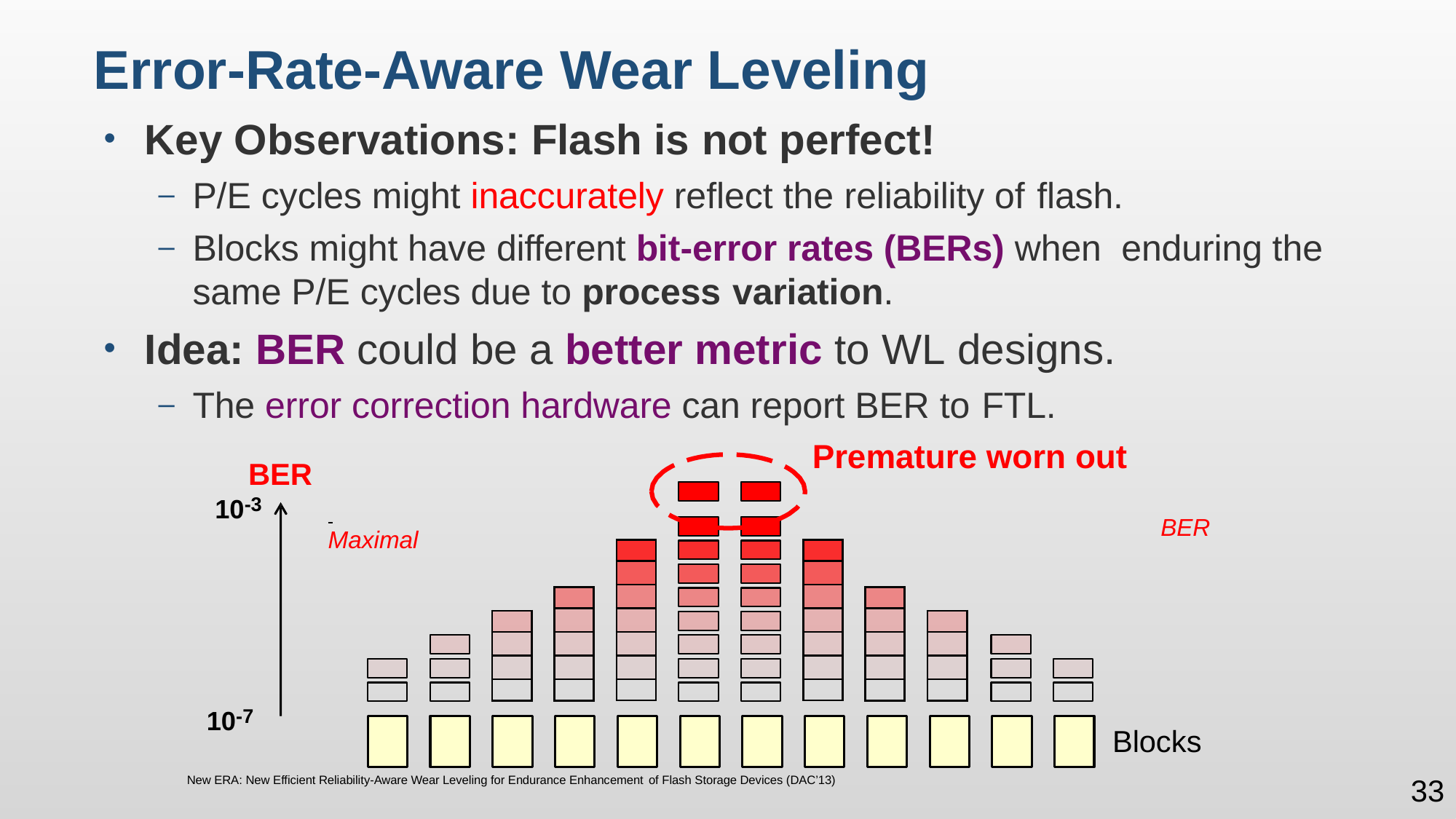

Error-Rate-Aware Wear Leveling
Key Observations: Flash is not perfect!
P/E cycles might inaccurately reflect the reliability of flash.
Blocks might have different bit-error rates (BERs) when  enduring the same P/E cycles due to process variation.
Idea: BER could be a better metric to WL designs.
The error correction hardware can report BER to FTL.

Premature worn out
BER  10-3

 	 Maximal

BER

|  |
| --- |
|  |
|  |
|  |
|  |
|  |
|  |
|  |
| --- |
|  |
|  |
|  |
|  |
|  |
|  |

|  |
| --- |
|  |
|  |
|  |
|  |
|  |
| --- |
|  |
|  |
|  |
|  |

|  |
| --- |
|  |
|  |
|  |
|  |
| --- |
|  |
|  |
|  |

10-7

Blocks
New ERA: New Efficient Reliability-Aware Wear Leveling for Endurance Enhancement of Flash Storage Devices (DAC’13)
33